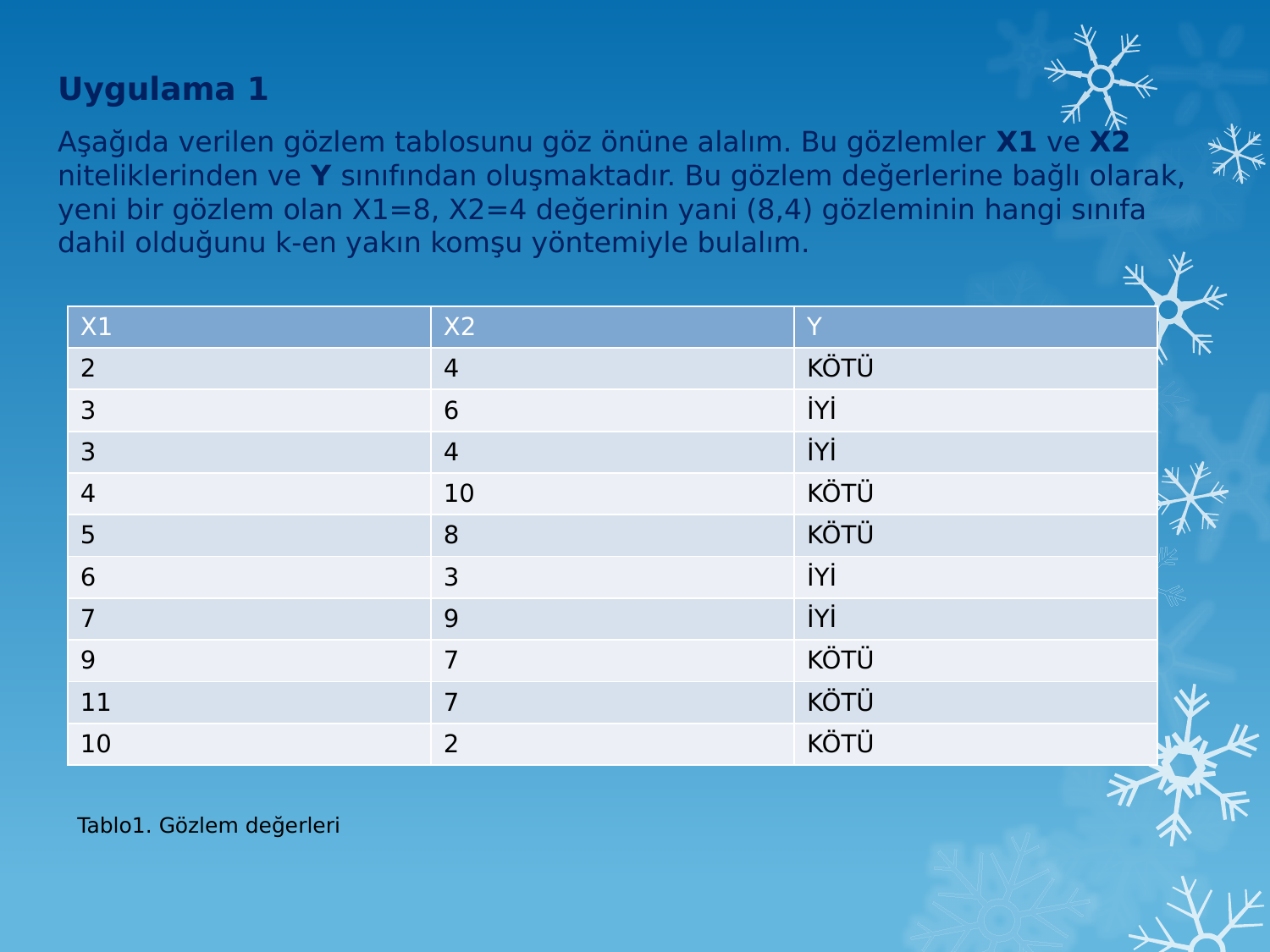

Aşağıda verilen gözlem tablosunu göz önüne alalım. Bu gözlemler X1 ve X2 niteliklerinden ve Y sınıfından oluşmaktadır. Bu gözlem değerlerine bağlı olarak, yeni bir gözlem olan X1=8, X2=4 değerinin yani (8,4) gözleminin hangi sınıfa dahil olduğunu k-en yakın komşu yöntemiyle bulalım.
# Uygulama 1
| X1 | X2 | Y |
| --- | --- | --- |
| 2 | 4 | KÖTÜ |
| 3 | 6 | İYİ |
| 3 | 4 | İYİ |
| 4 | 10 | KÖTÜ |
| 5 | 8 | KÖTÜ |
| 6 | 3 | İYİ |
| 7 | 9 | İYİ |
| 9 | 7 | KÖTÜ |
| 11 | 7 | KÖTÜ |
| 10 | 2 | KÖTÜ |
Tablo1. Gözlem değerleri